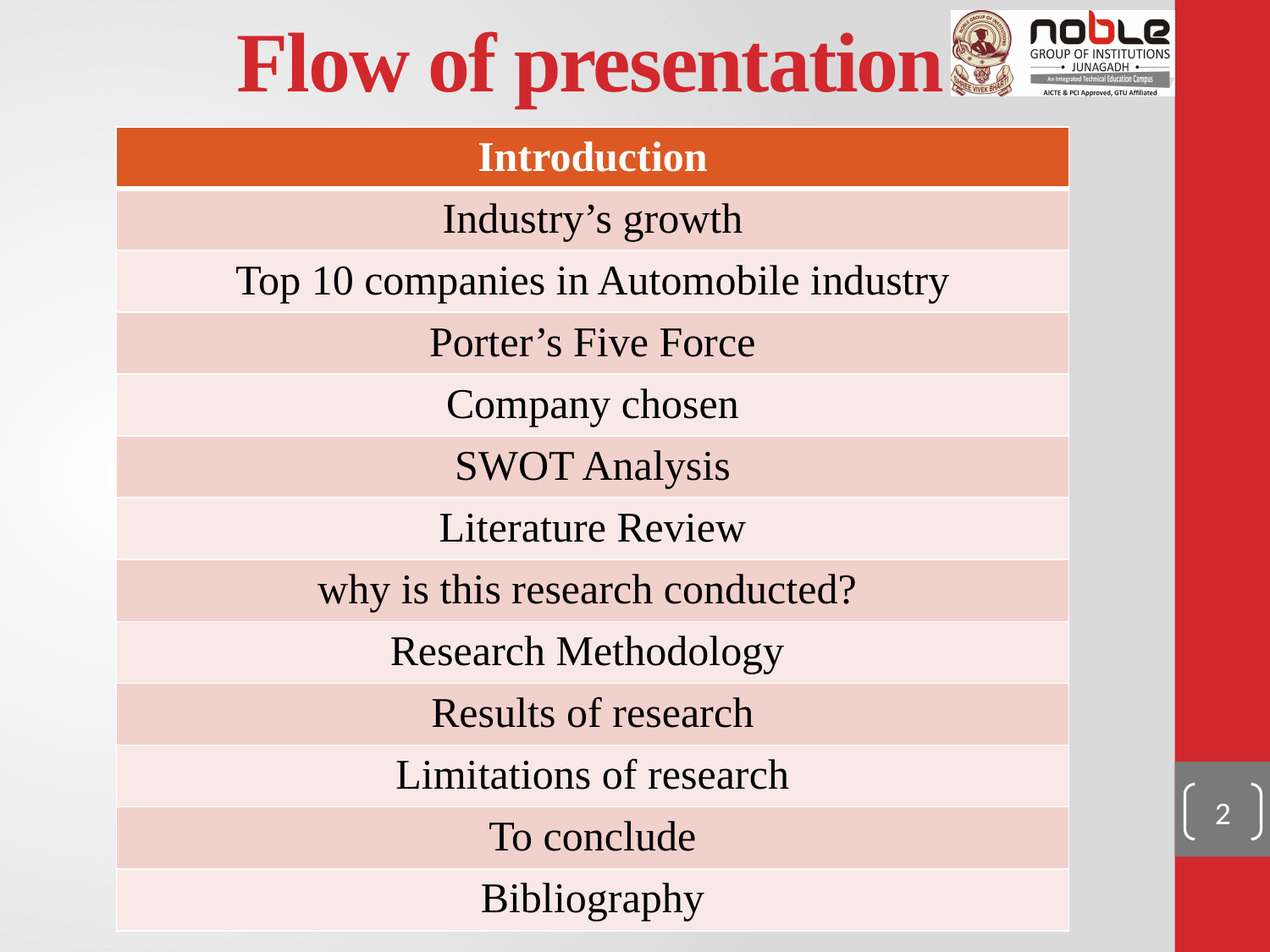

# Flow of presentation
| Introduction |
| --- |
| Industry’s growth |
| Top 10 companies in Automobile industry |
| Porter’s Five Force |
| Company chosen |
| SWOT Analysis |
| Literature Review |
| why is this research conducted? |
| Research Methodology |
| Results of research |
| Limitations of research |
| To conclude |
| Bibliography |
2